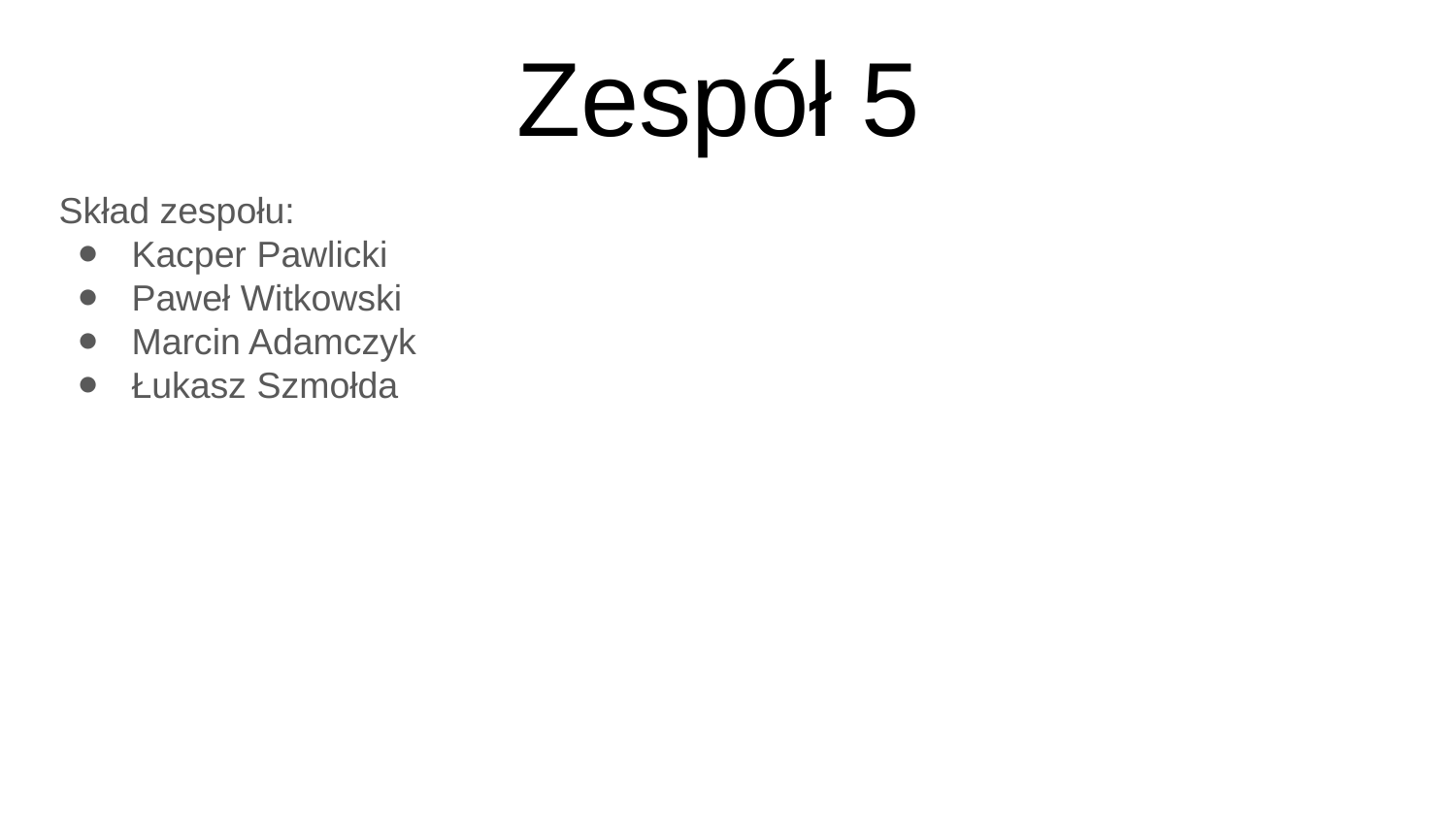

# Zespół 5
Skład zespołu:
Kacper Pawlicki
Paweł Witkowski
Marcin Adamczyk
Łukasz Szmołda